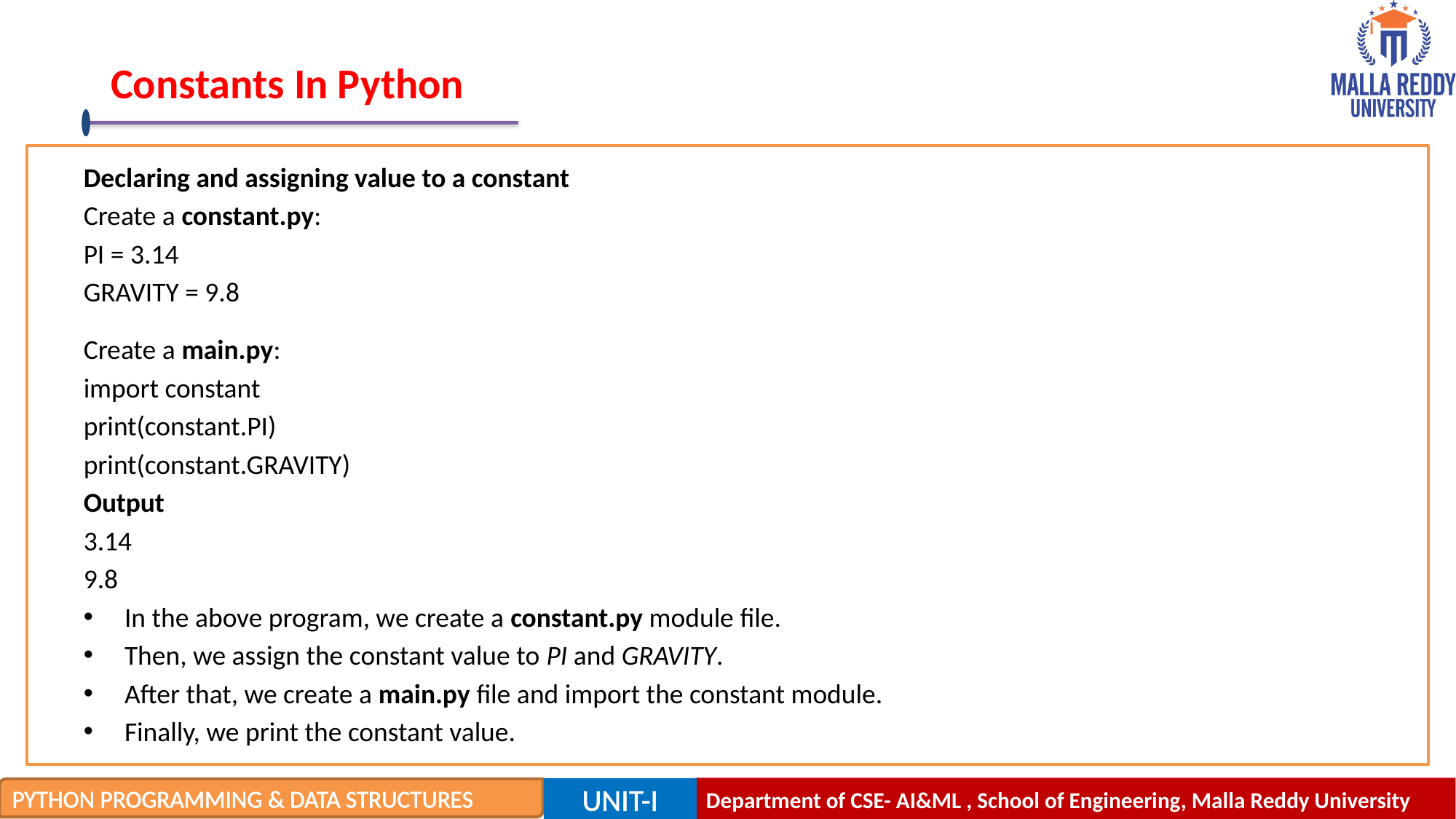

# Constants In Python

Declaring and assigning value to a constant
Create a constant.py:
PI = 3.14
GRAVITY = 9.8

Create a main.py:
import constant
print(constant.PI)
print(constant.GRAVITY)
Output
3.14
9.8
In the above program, we create a constant.py module file.
Then, we assign the constant value to PI and GRAVITY.
After that, we create a main.py file and import the constant module.
Finally, we print the constant value.